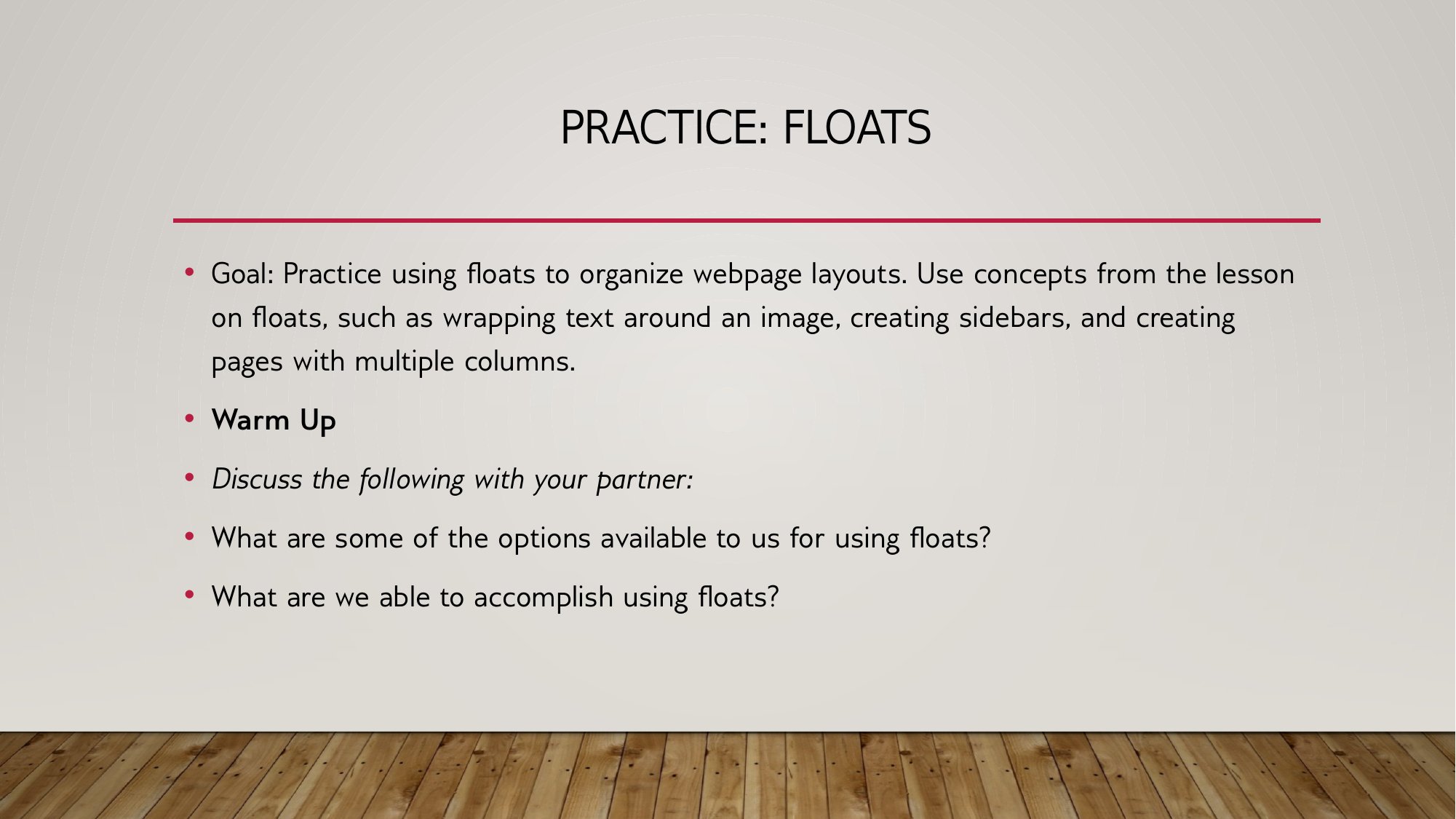

# Practice: Floats
Goal: Practice using floats to organize webpage layouts. Use concepts from the lesson on floats, such as wrapping text around an image, creating sidebars, and creating pages with multiple columns.
Warm Up
Discuss the following with your partner:
What are some of the options available to us for using floats?
What are we able to accomplish using floats?